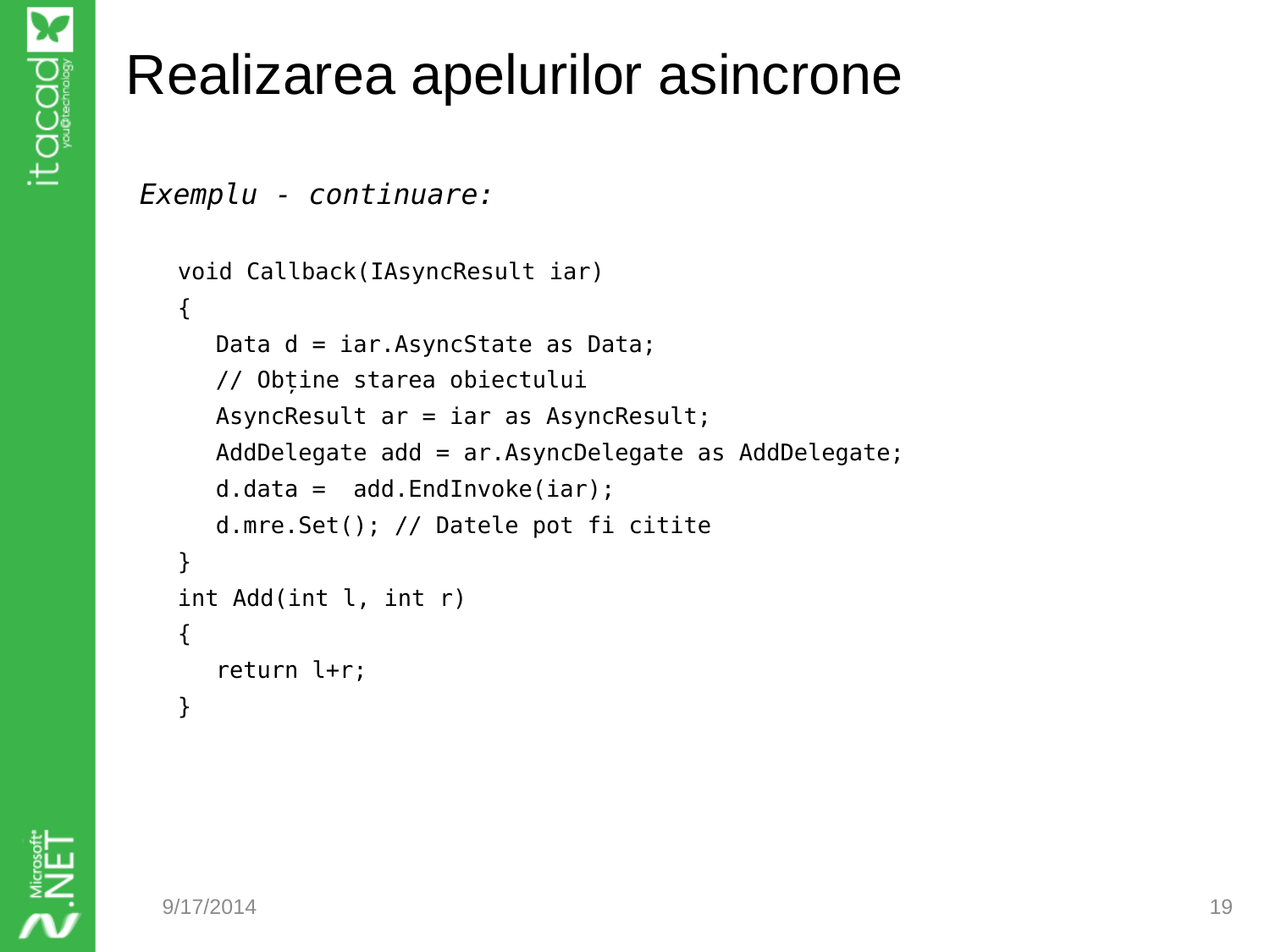

# Realizarea apelurilor asincrone

Exemplu - continuare:

void Callback(IAsyncResult iar)
{
	Data d = iar.AsyncState as Data;
	// Obține starea obiectului
	AsyncResult ar = iar as AsyncResult;
	AddDelegate add = ar.AsyncDelegate as AddDelegate;
	d.data =  add.EndInvoke(iar);
	d.mre.Set(); // Datele pot fi citite
}
int Add(int l, int r)
{
	return l+r;
}
9/17/2014
19